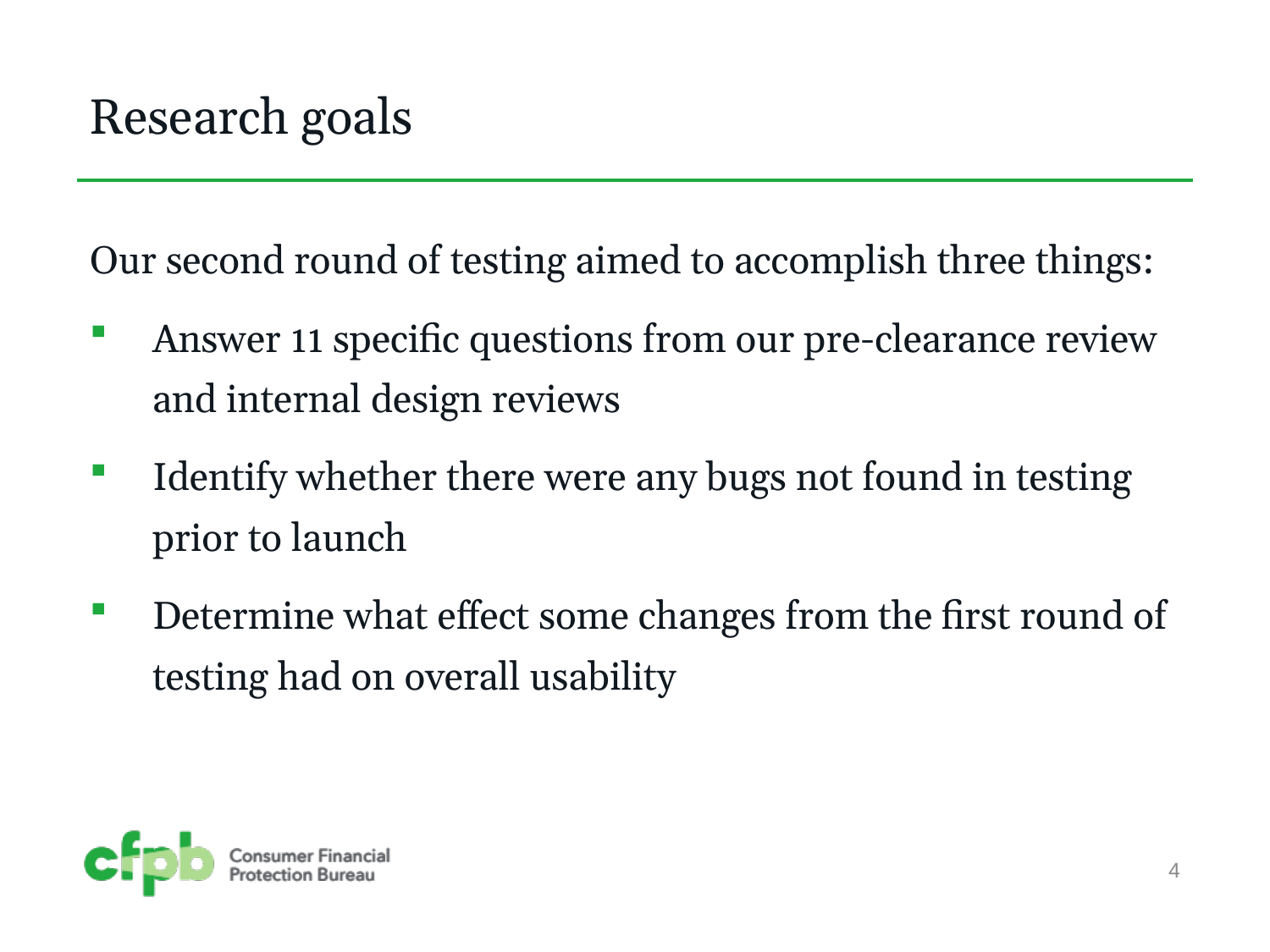

# Research goals
Our second round of testing aimed to accomplish three things:
Answer 11 specific questions from our pre-clearance review and internal design reviews
Identify whether there were any bugs not found in testing prior to launch
Determine what effect some changes from the first round of testing had on overall usability
4